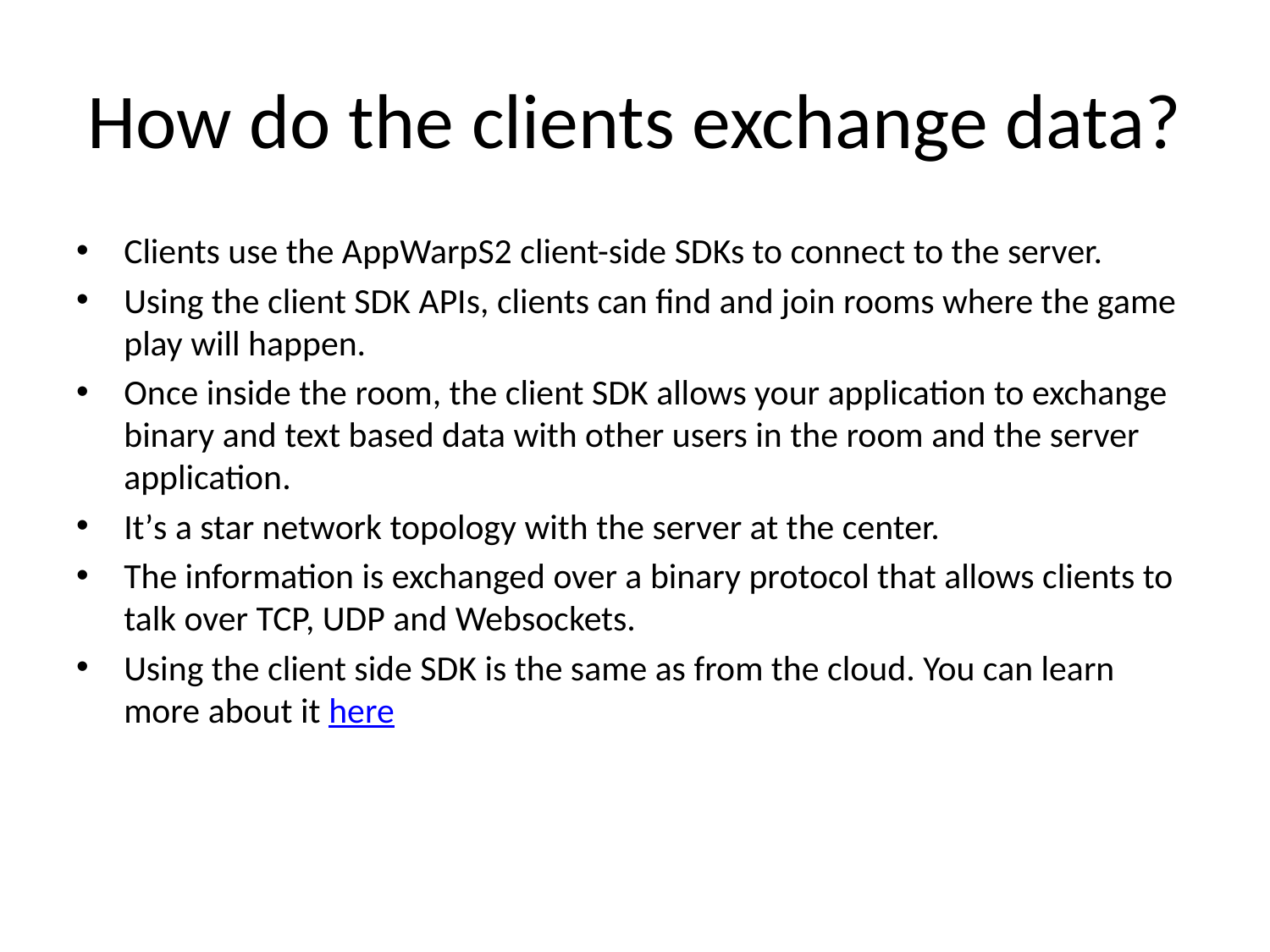

# How do the clients exchange data?
Clients use the AppWarpS2 client-side SDKs to connect to the server.
Using the client SDK APIs, clients can find and join rooms where the game play will happen.
Once inside the room, the client SDK allows your application to exchange binary and text based data with other users in the room and the server application.
It’s a star network topology with the server at the center.
The information is exchanged over a binary protocol that allows clients to talk over TCP, UDP and Websockets.
Using the client side SDK is the same as from the cloud. You can learn more about it here